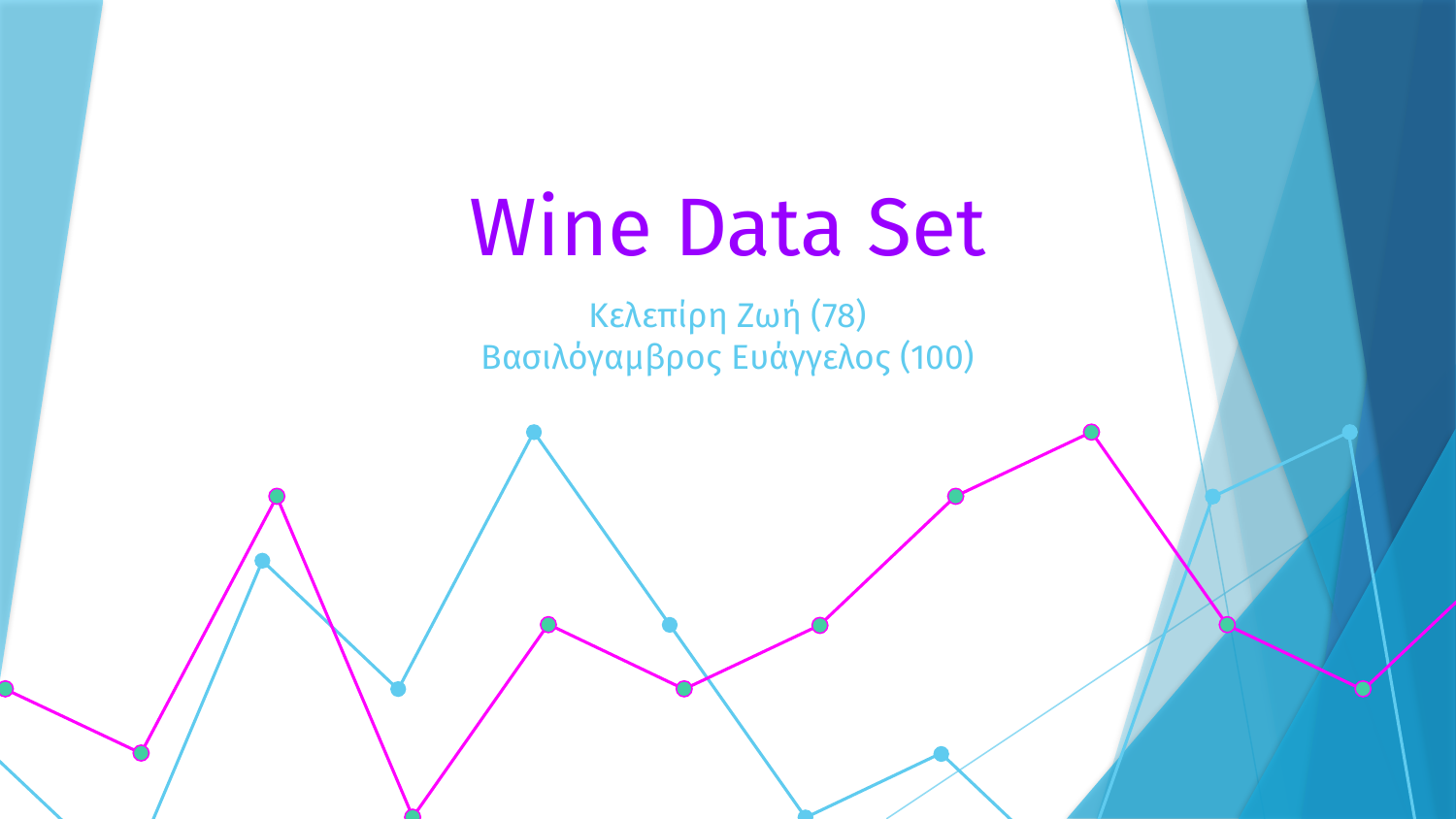

# Wine Data Set
Κελεπίρη Ζωή (78)
Βασιλόγαμβρος Ευάγγελος (100)